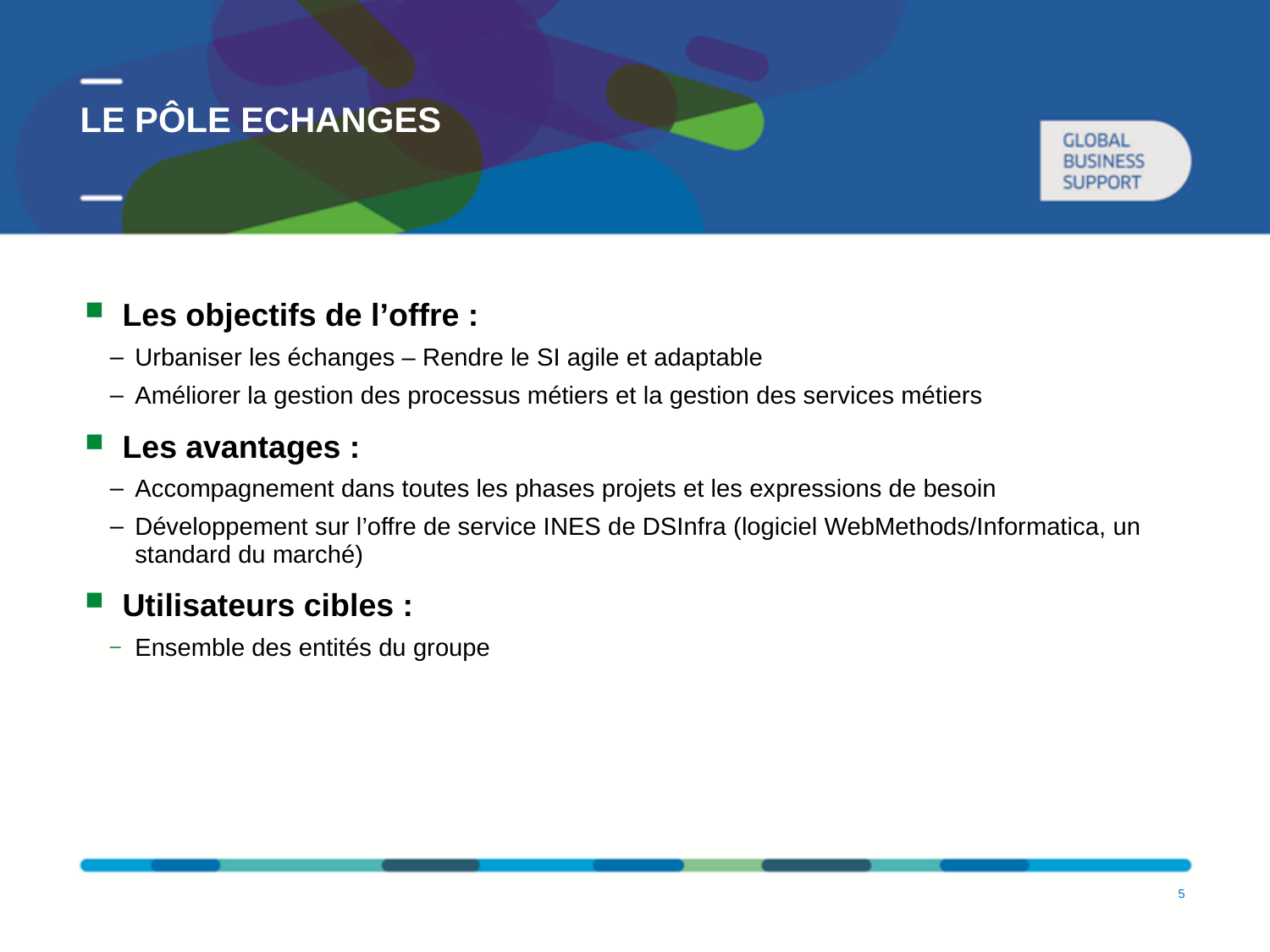

# Le Pôle Echanges
Les objectifs de l’offre :
Urbaniser les échanges – Rendre le SI agile et adaptable
Améliorer la gestion des processus métiers et la gestion des services métiers
Les avantages :
Accompagnement dans toutes les phases projets et les expressions de besoin
Développement sur l’offre de service INES de DSInfra (logiciel WebMethods/Informatica, un standard du marché)
Utilisateurs cibles :
Ensemble des entités du groupe

5